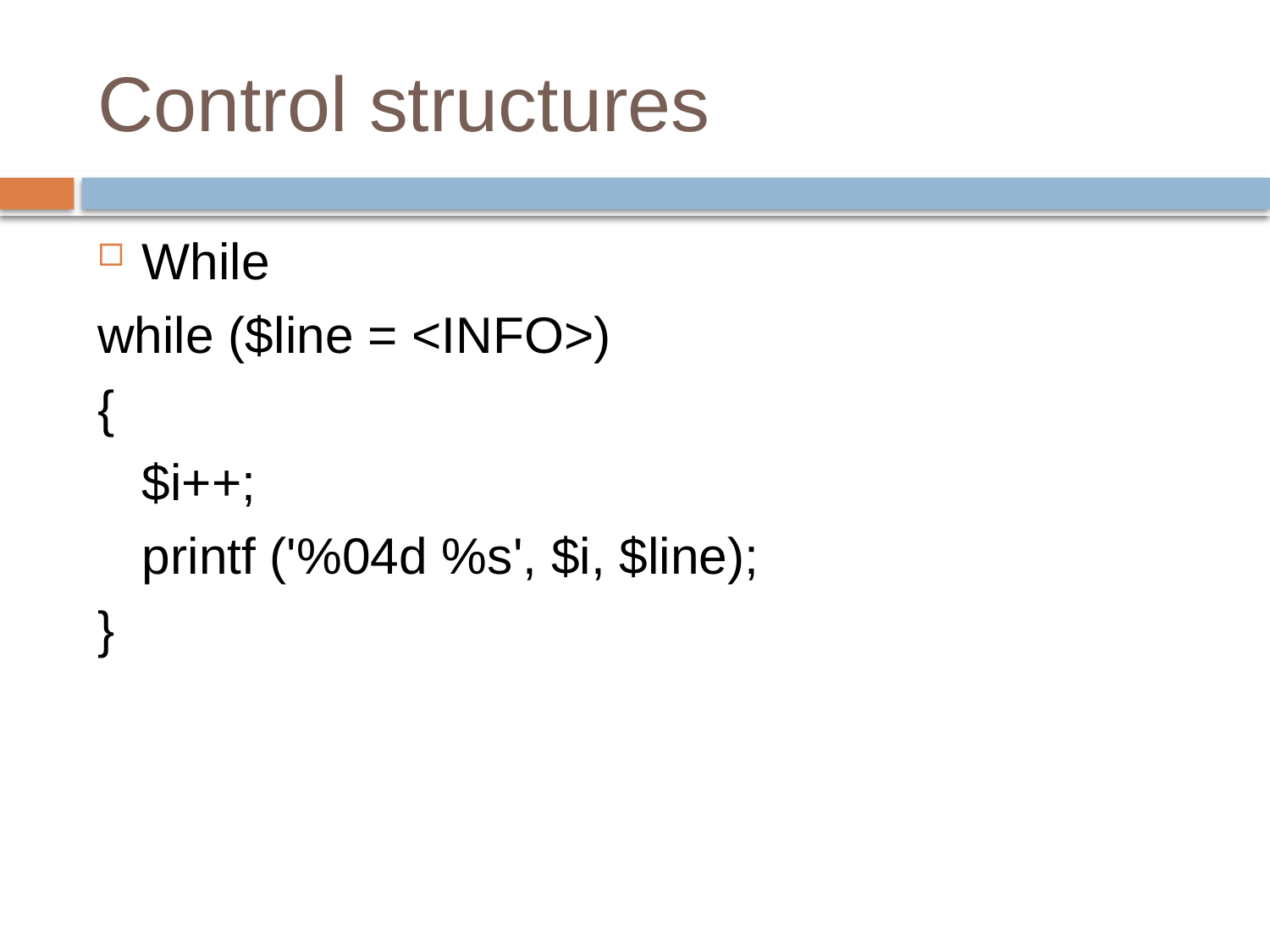

# Control structures
While
while ($line = <INFO>)
{
	$i++;
	printf ('%04d %s', $i, $line);
}